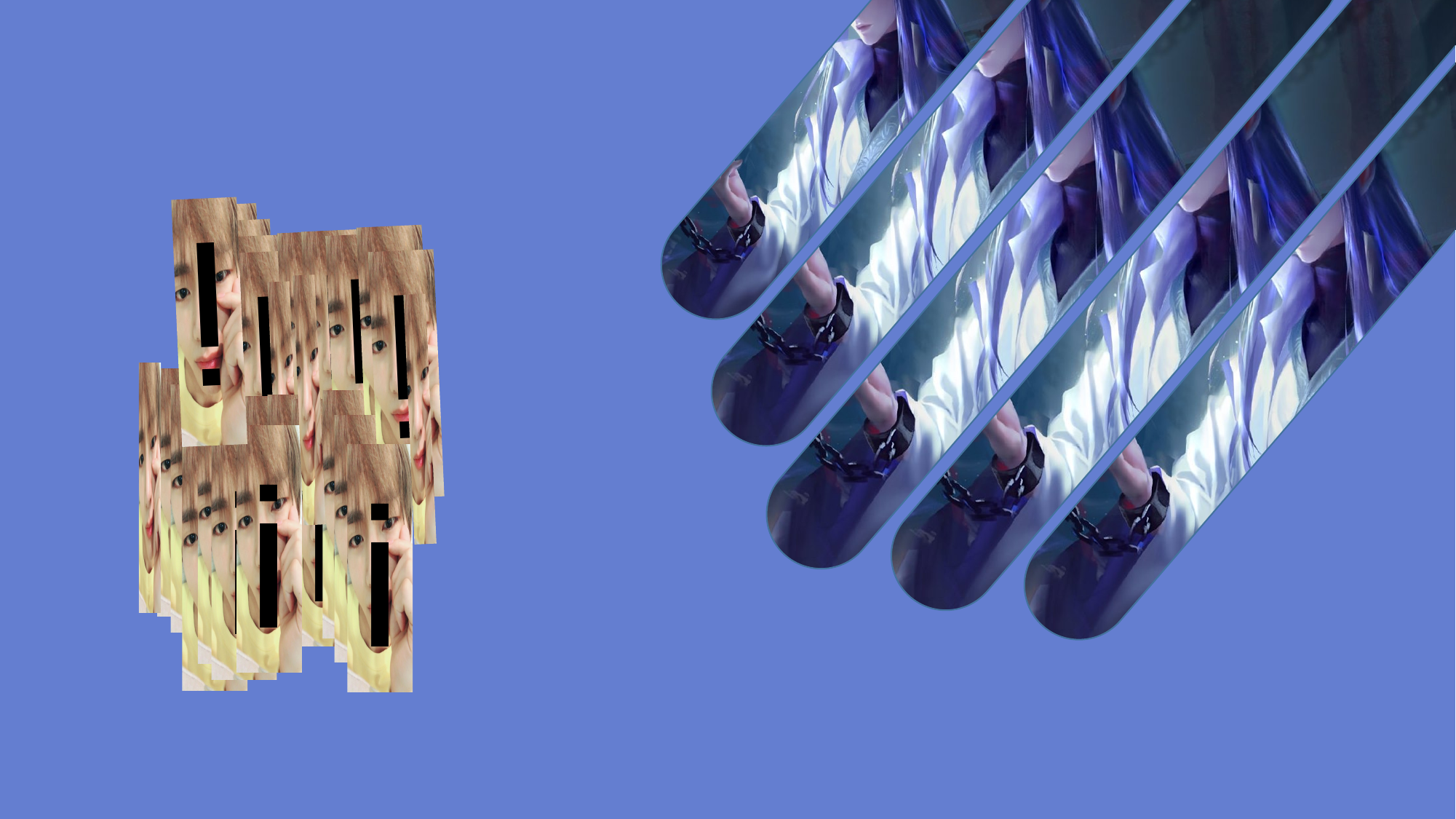

i

i
i
i
i
i
i
i
i
i
i
i
i
i
i

i
i
i

i
i
i

i
i
i
i
i